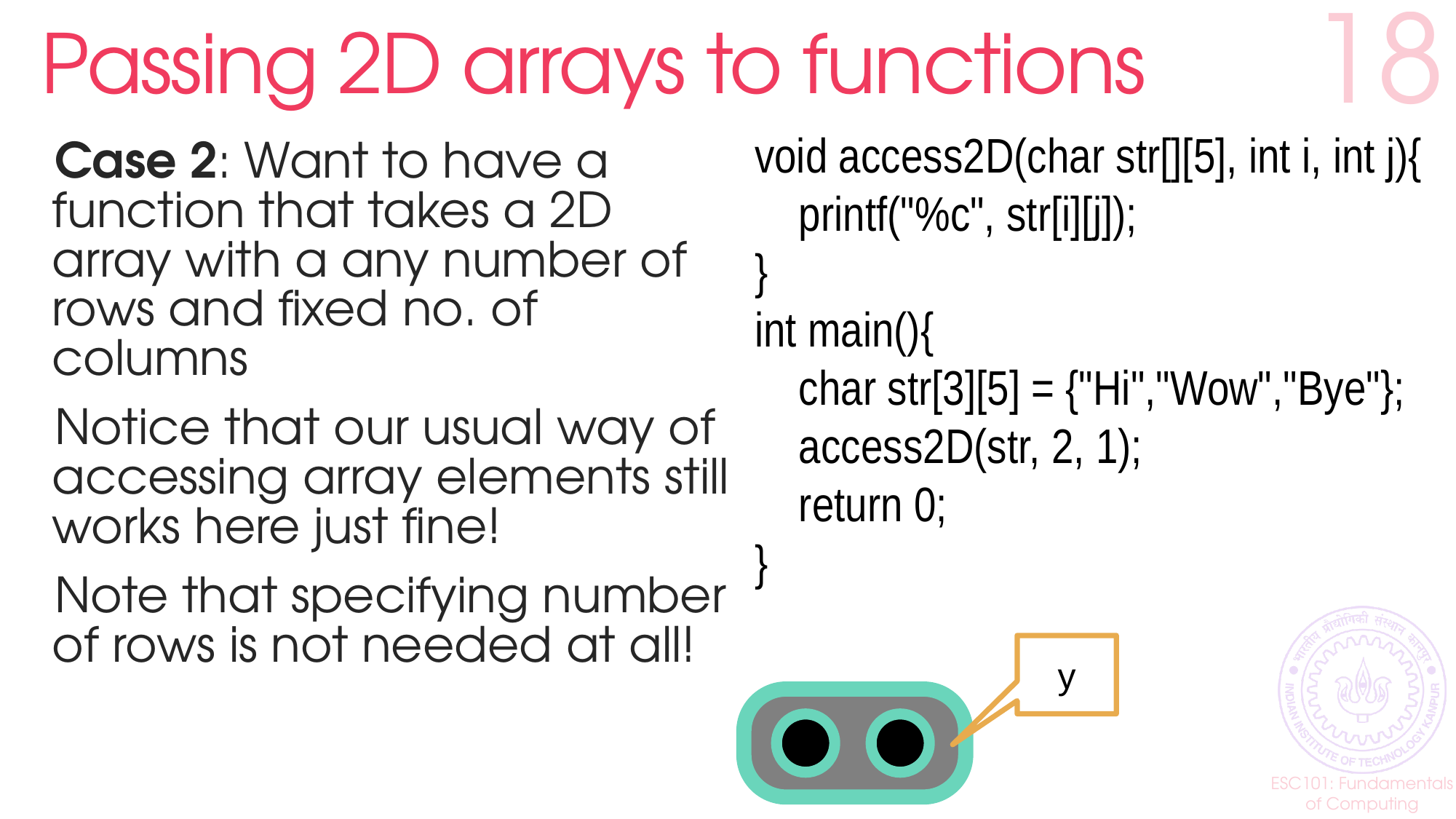

# Passing 2D arrays to functions
18
void access2D(char str[][5], int i, int j){
    printf("%c", str[i][j]);
}
int main(){
    char str[3][5] = {"Hi","Wow","Bye"};
    access2D(str, 2, 1);
    return 0;
}
Case 2: Want to have a function that takes a 2D array with a any number of rows and fixed no. of columns
Notice that our usual way of accessing array elements still works here just fine!
Note that specifying number of rows is not needed at all!
y